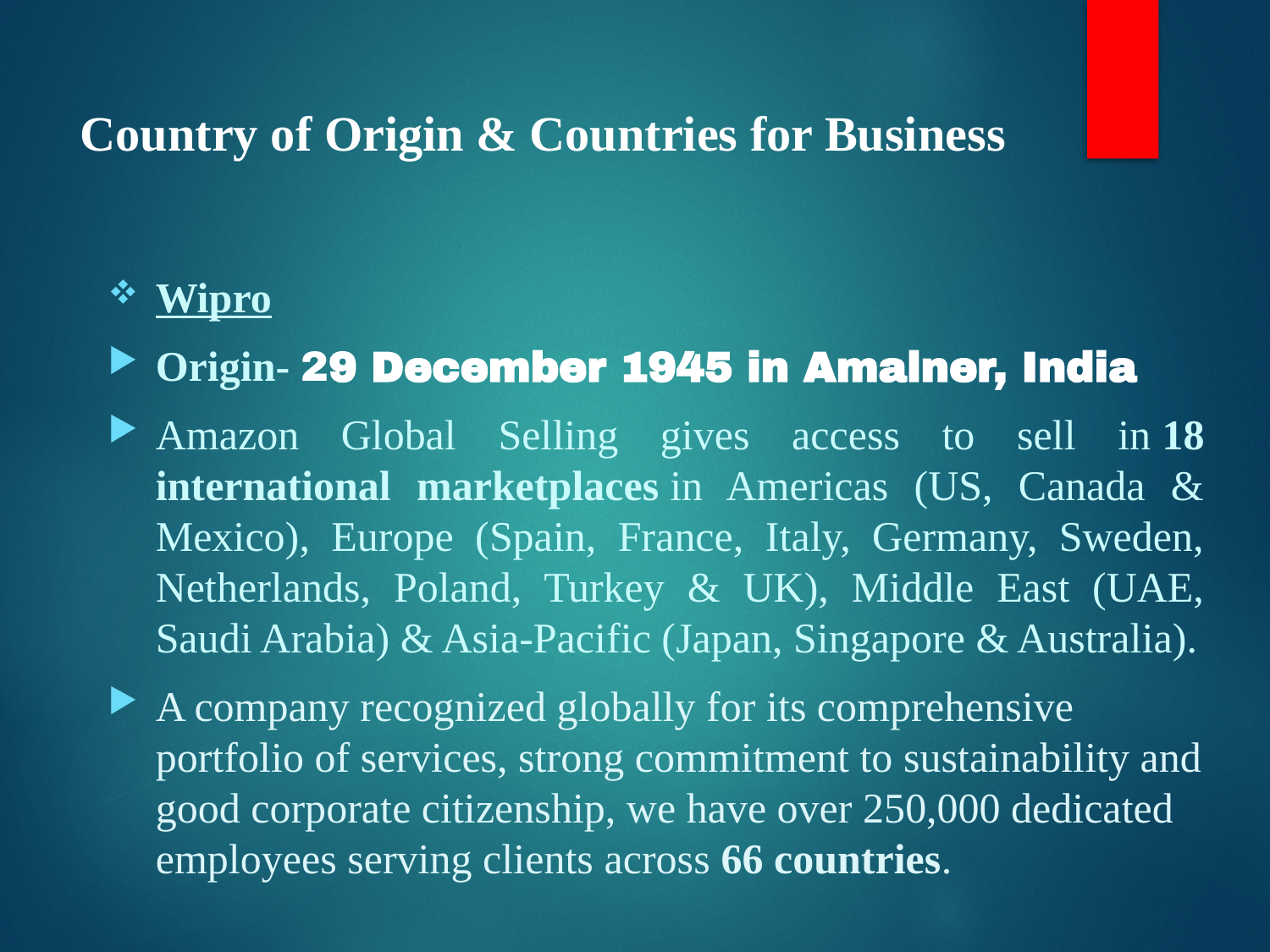

# Country of Origin & Countries for Business
Wipro
Origin- 29 December 1945 in Amalner, India
Amazon Global Selling gives access to sell in 18 international marketplaces in Americas (US, Canada & Mexico), Europe (Spain, France, Italy, Germany, Sweden, Netherlands, Poland, Turkey & UK), Middle East (UAE, Saudi Arabia) & Asia-Pacific (Japan, Singapore & Australia).
A company recognized globally for its comprehensive portfolio of services, strong commitment to sustainability and good corporate citizenship, we have over 250,000 dedicated employees serving clients across 66 countries.